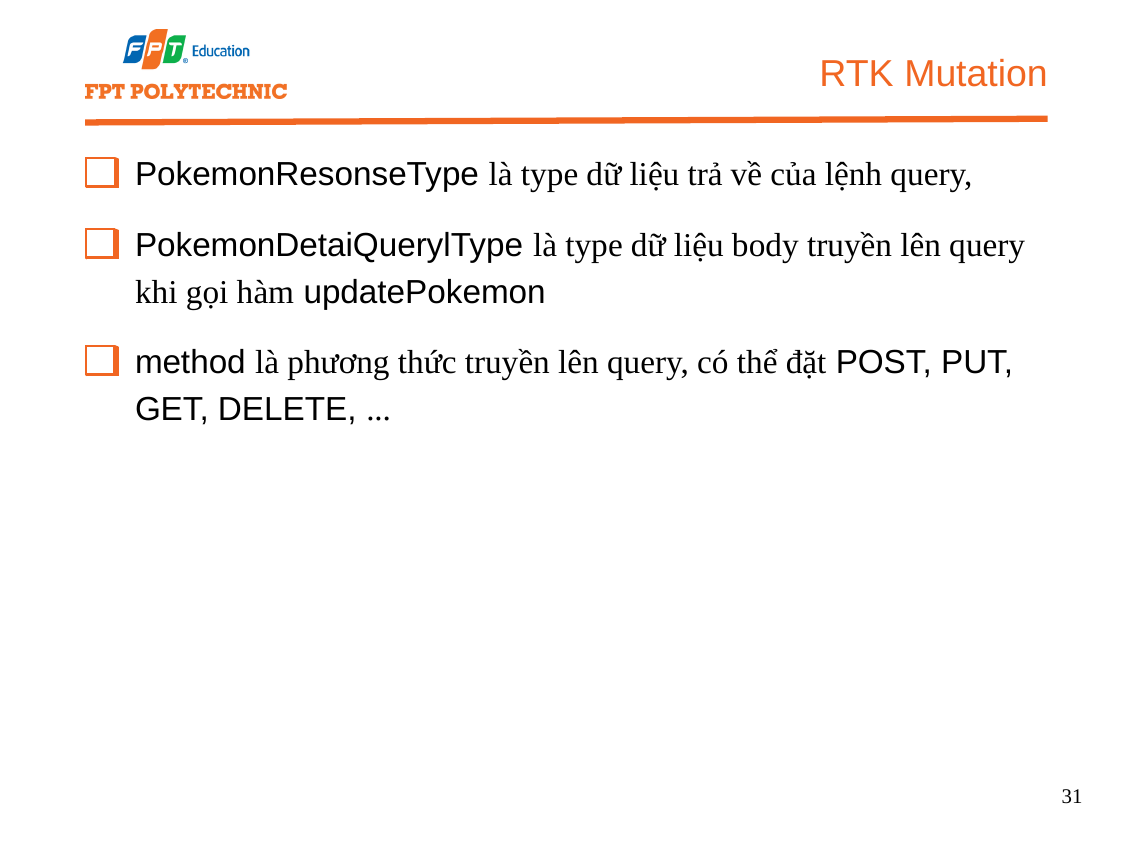

RTK Mutation

PokemonResonseType là type dữ liệu trả về của lệnh query,

PokemonDetaiQuerylType là type dữ liệu body truyền lên query khi gọi hàm updatePokemon

method là phương thức truyền lên query, có thể đặt POST, PUT, GET, DELETE, ...

31